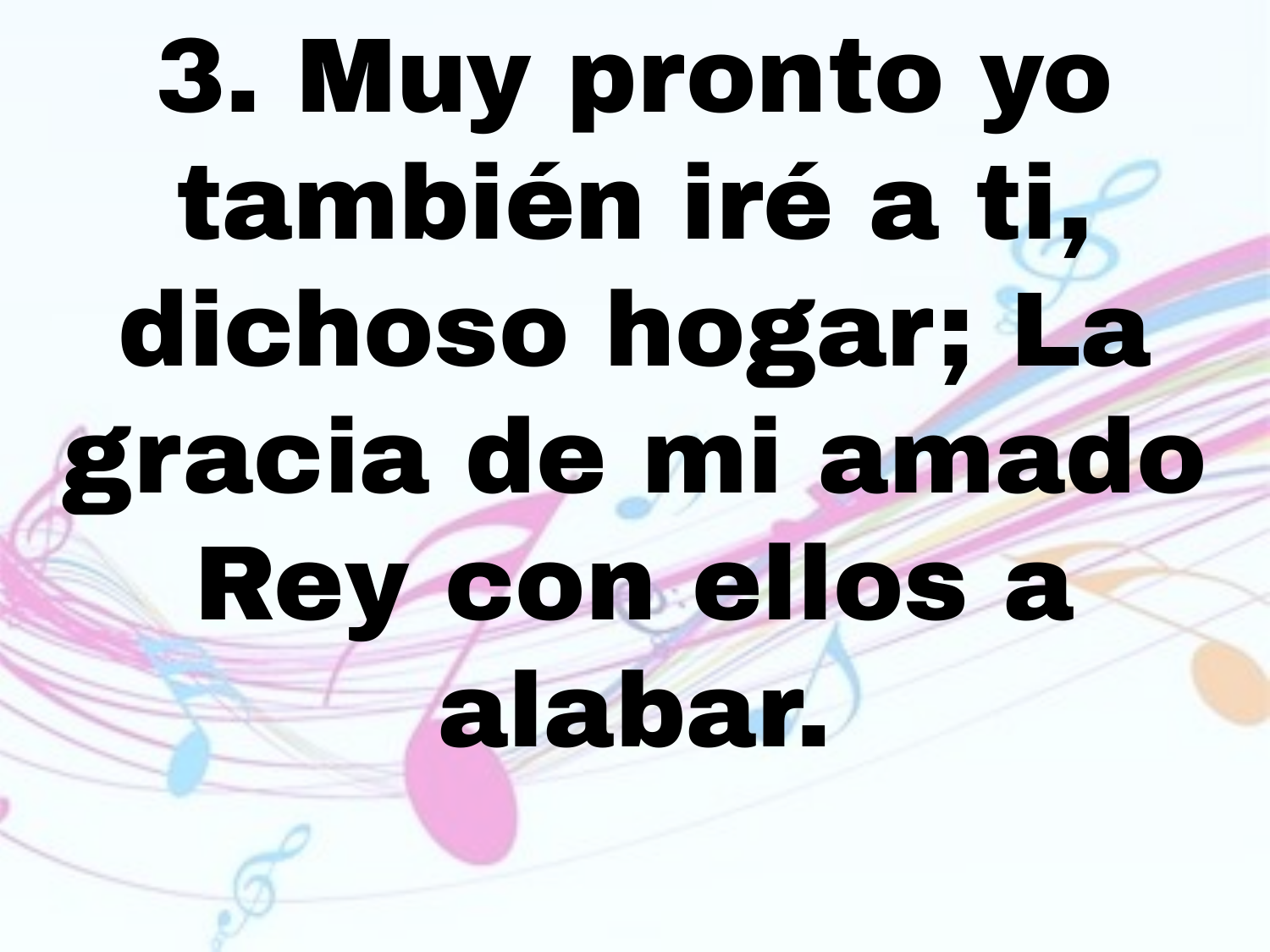

3. Muy pronto yo también iré a ti, dichoso hogar; La gracia de mi amado Rey con ellos a alabar.